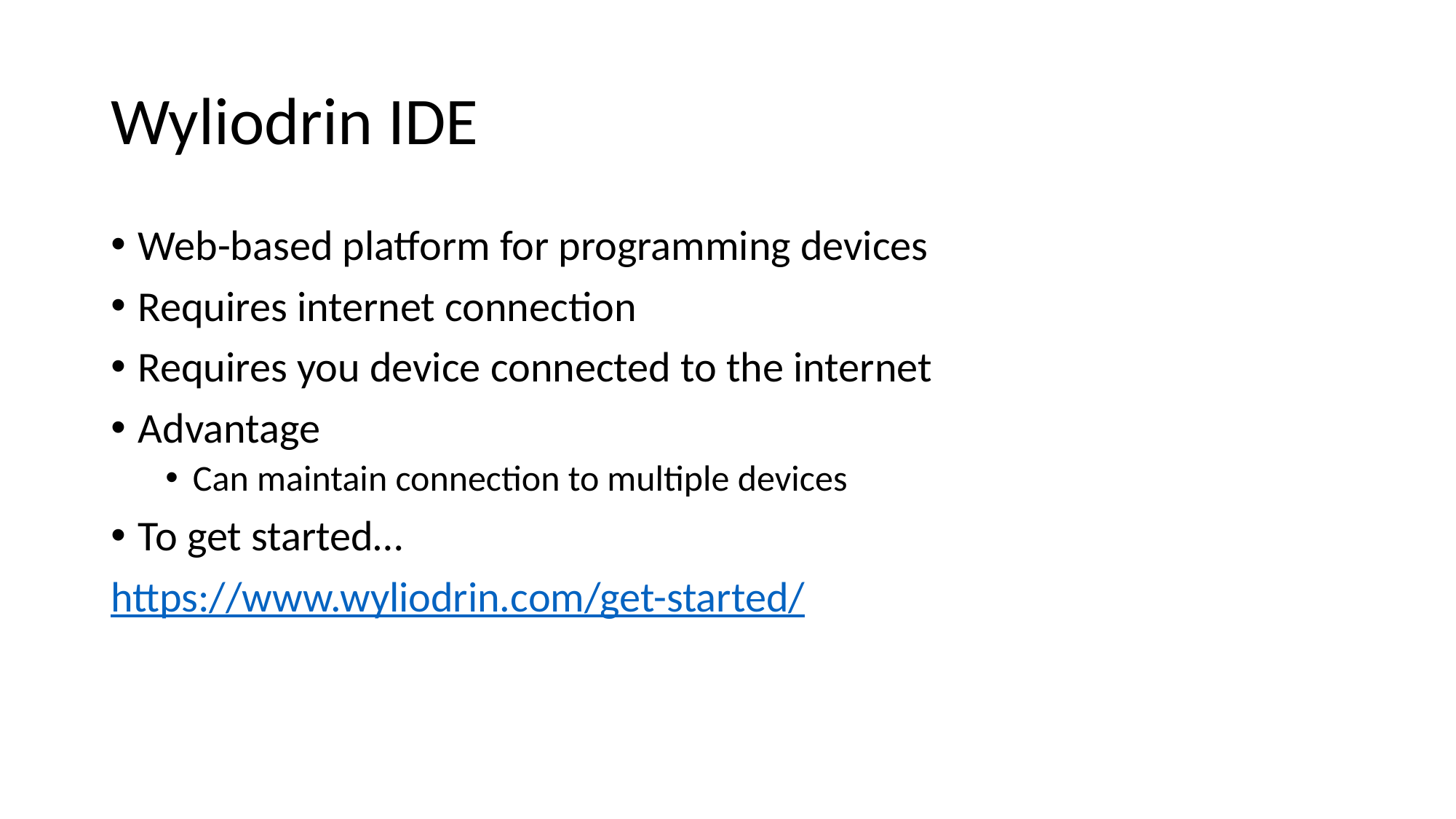

# Wyliodrin IDE
Web-based platform for programming devices
Requires internet connection
Requires you device connected to the internet
Advantage
Can maintain connection to multiple devices
To get started…
https://www.wyliodrin.com/get-started/